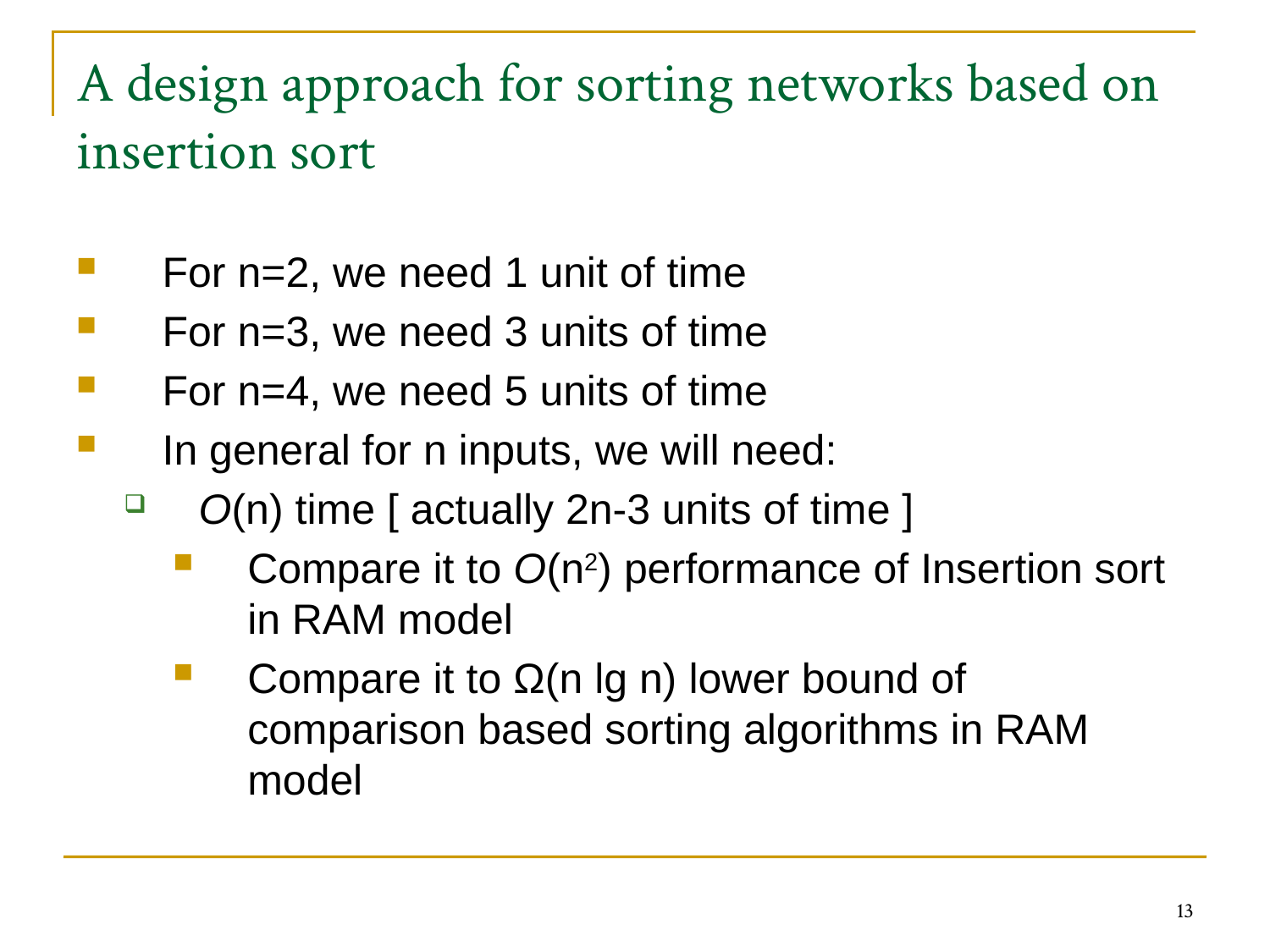

# A design approach for sorting networks based on insertion sort
For n=2, we need 1 unit of time
For n=3, we need 3 units of time
For n=4, we need 5 units of time
In general for n inputs, we will need:
O(n) time [ actually 2n-3 units of time ]
Compare it to O(n2) performance of Insertion sort in RAM model
Compare it to Ω(n lg n) lower bound of comparison based sorting algorithms in RAM model
13